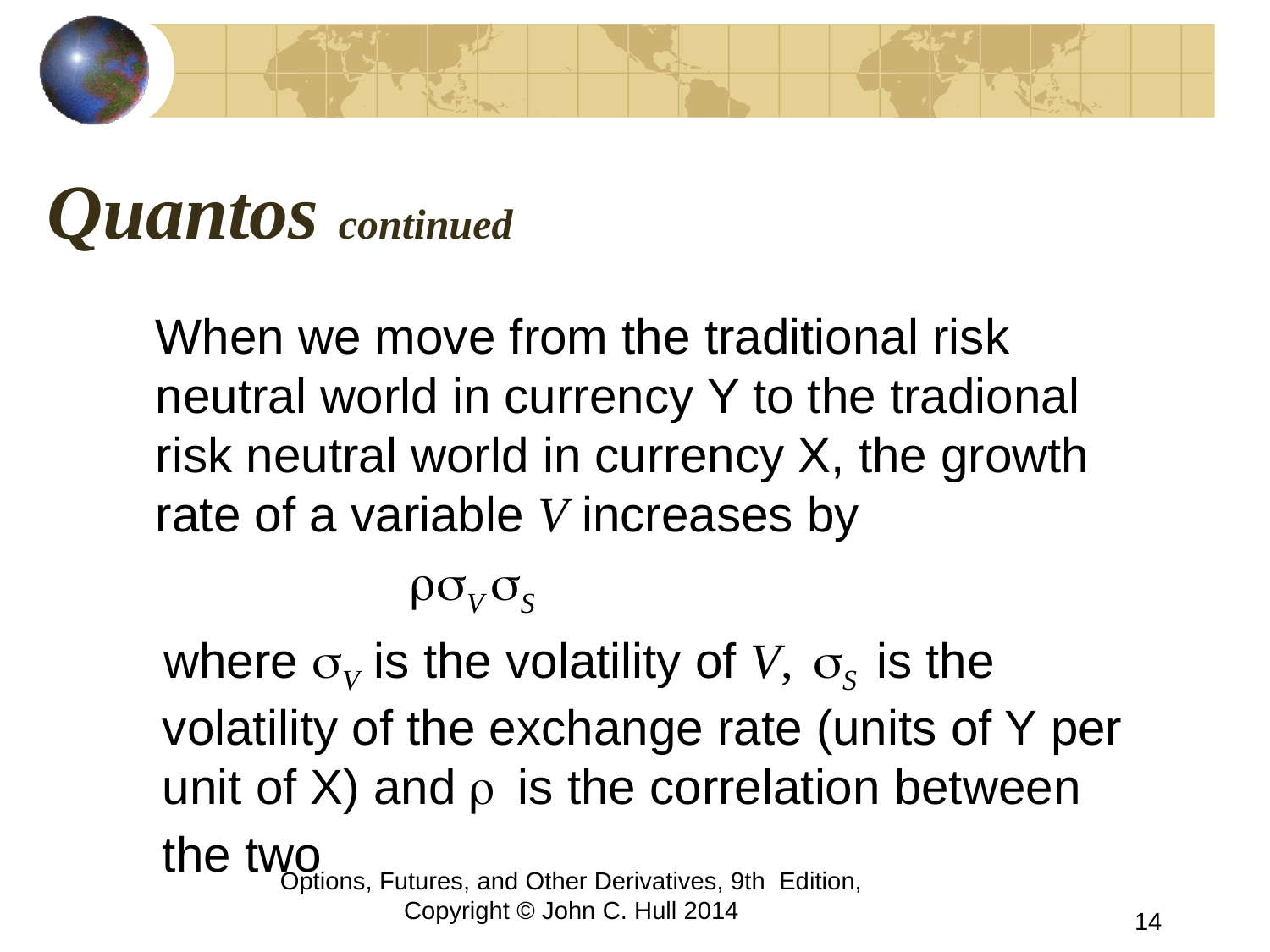

# Quantos continued
	When we move from the traditional risk neutral world in currency Y to the tradional risk neutral world in currency X, the growth rate of a variable V increases by
			ρσV σS
where σV  is the volatility of V,  σS  is the volatility of the exchange rate (units of Y per unit of X) and ρ  is the correlation between the two

   ρσV σS

Options, Futures, and Other Derivatives, 9th  Edition, Copyright © John C. Hull 2014
14